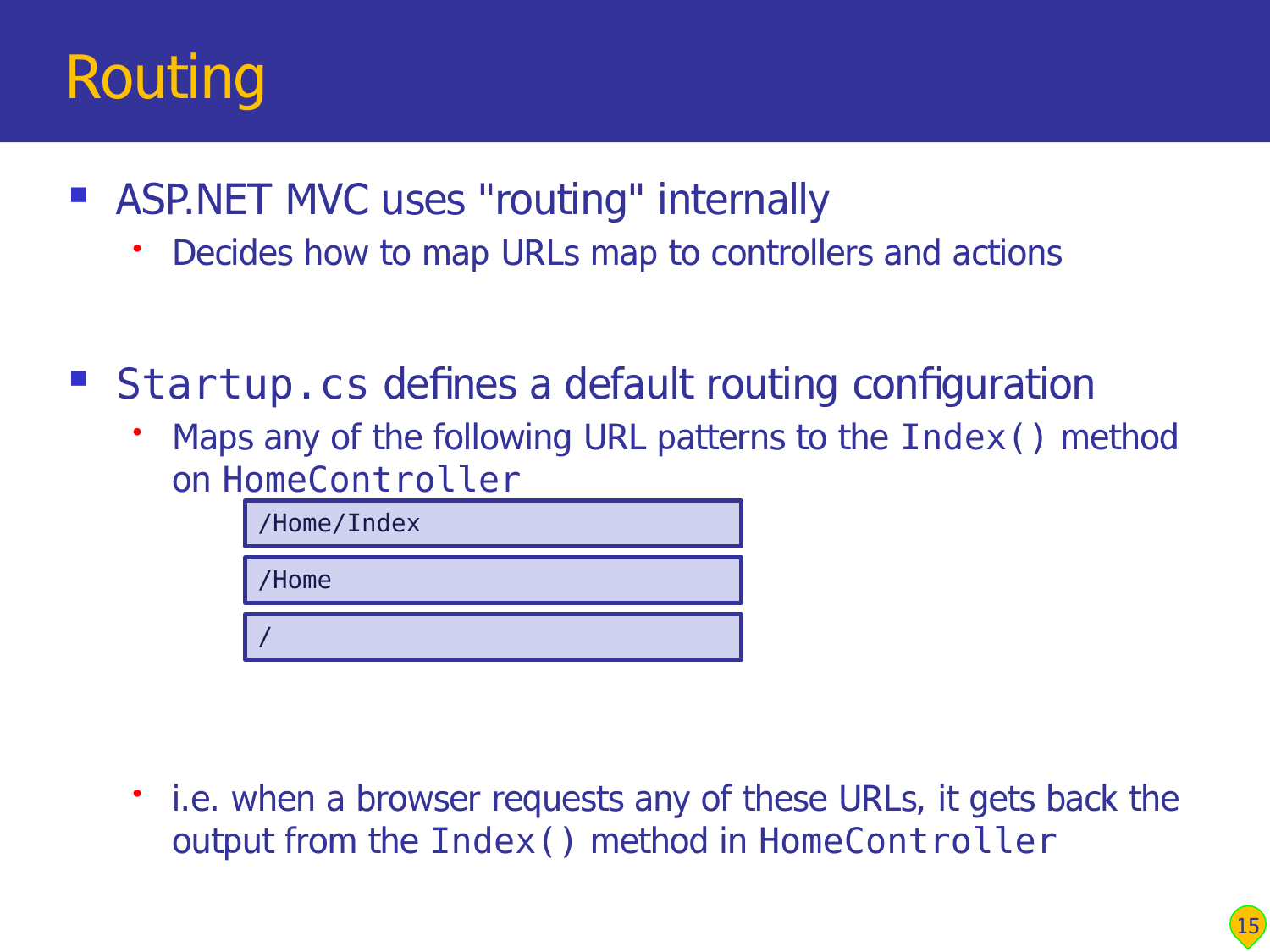

# Routing
ASP.NET MVC uses "routing" internally
Decides how to map URLs map to controllers and actions

Startup.cs defines a default routing configuration
Maps any of the following URL patterns to the Index() method on HomeController

i.e. when a browser requests any of these URLs, it gets back the output from the Index() method in HomeController
/Home/Index
/Home
/
15